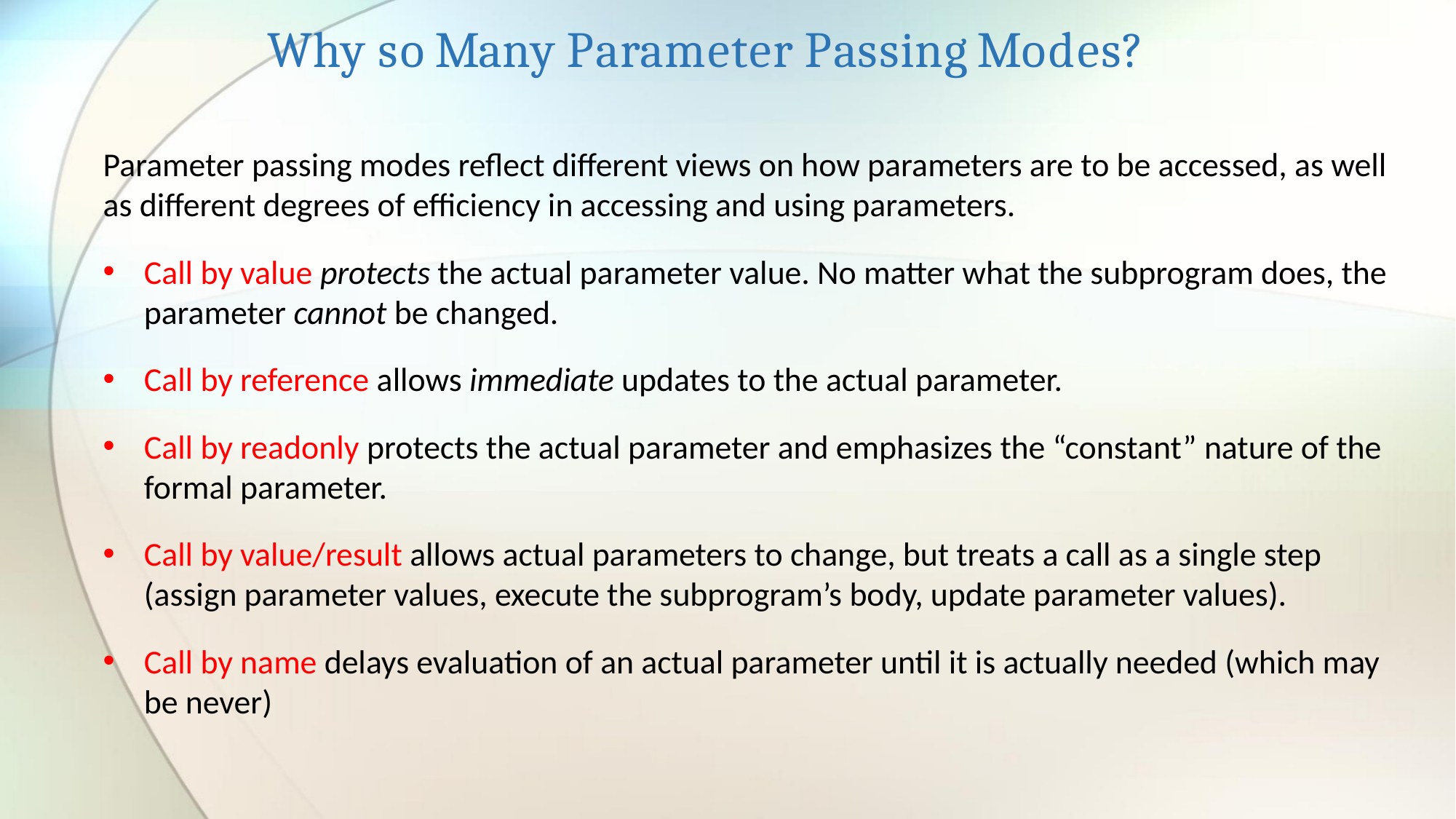

Why so Many Parameter Passing Modes?
Parameter passing modes reflect different views on how parameters are to be accessed, as well as different degrees of efficiency in accessing and using parameters.
Call by value protects the actual parameter value. No matter what the subprogram does, the parameter cannot be changed.
Call by reference allows immediate updates to the actual parameter.
Call by readonly protects the actual parameter and emphasizes the “constant” nature of the formal parameter.
Call by value/result allows actual parameters to change, but treats a call as a single step (assign parameter values, execute the subprogram’s body, update parameter values).
Call by name delays evaluation of an actual parameter until it is actually needed (which may be never)